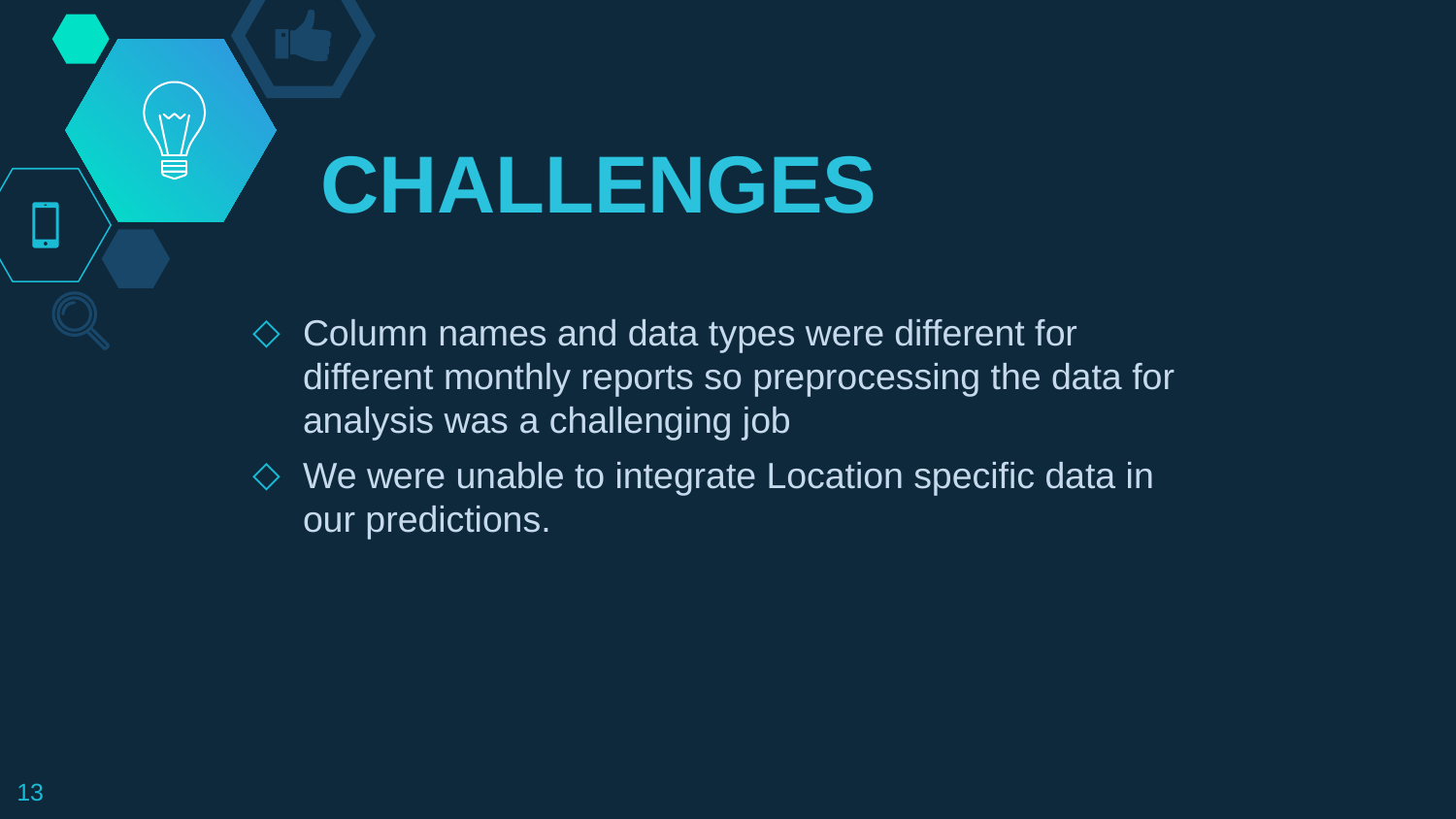

# CHALLENGES
Column names and data types were different for different monthly reports so preprocessing the data for analysis was a challenging job
We were unable to integrate Location specific data in our predictions.
13